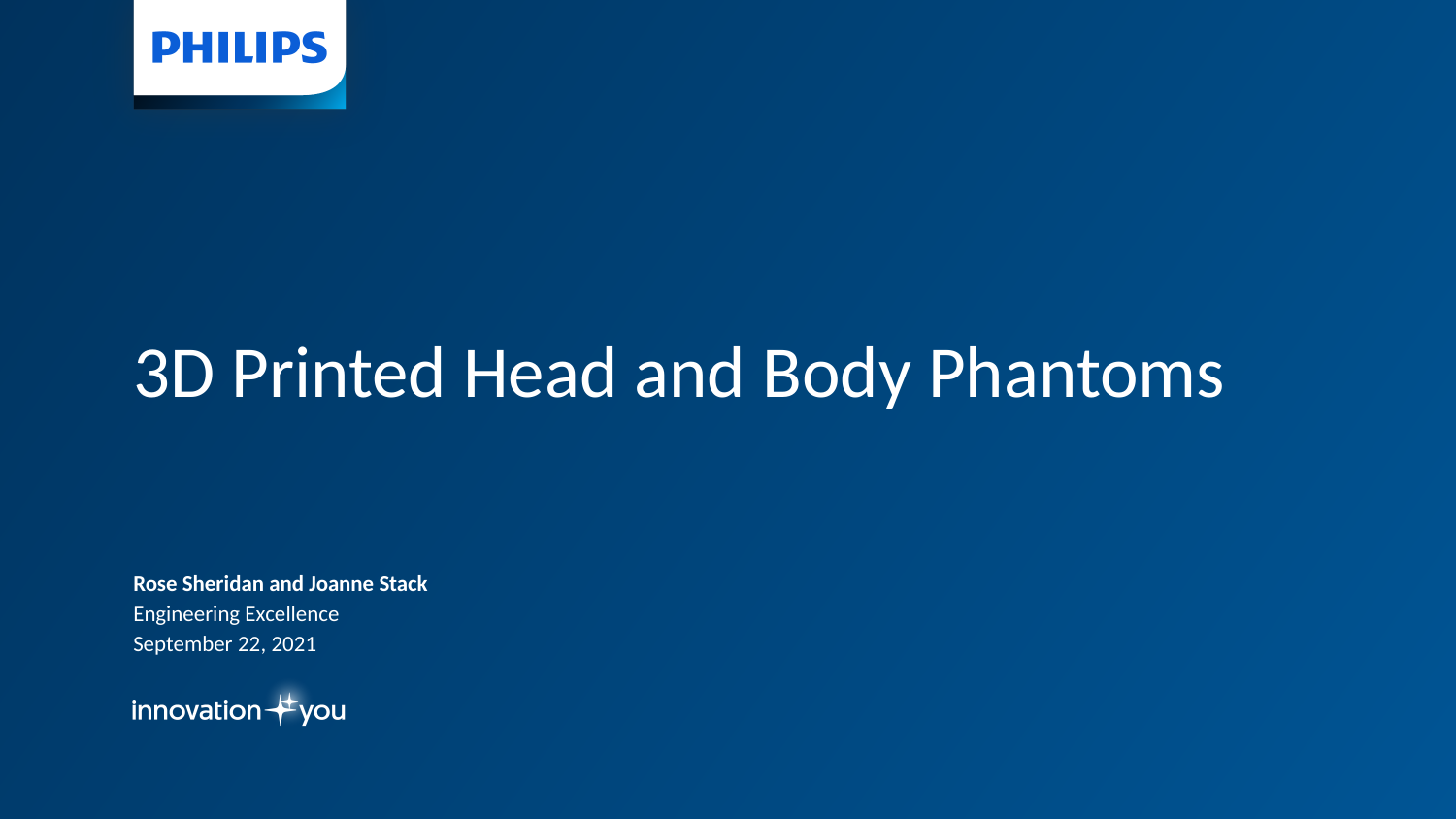

3D Printed Head and Body Phantoms
Rose Sheridan and Joanne Stack
Engineering Excellence
September 22, 2021